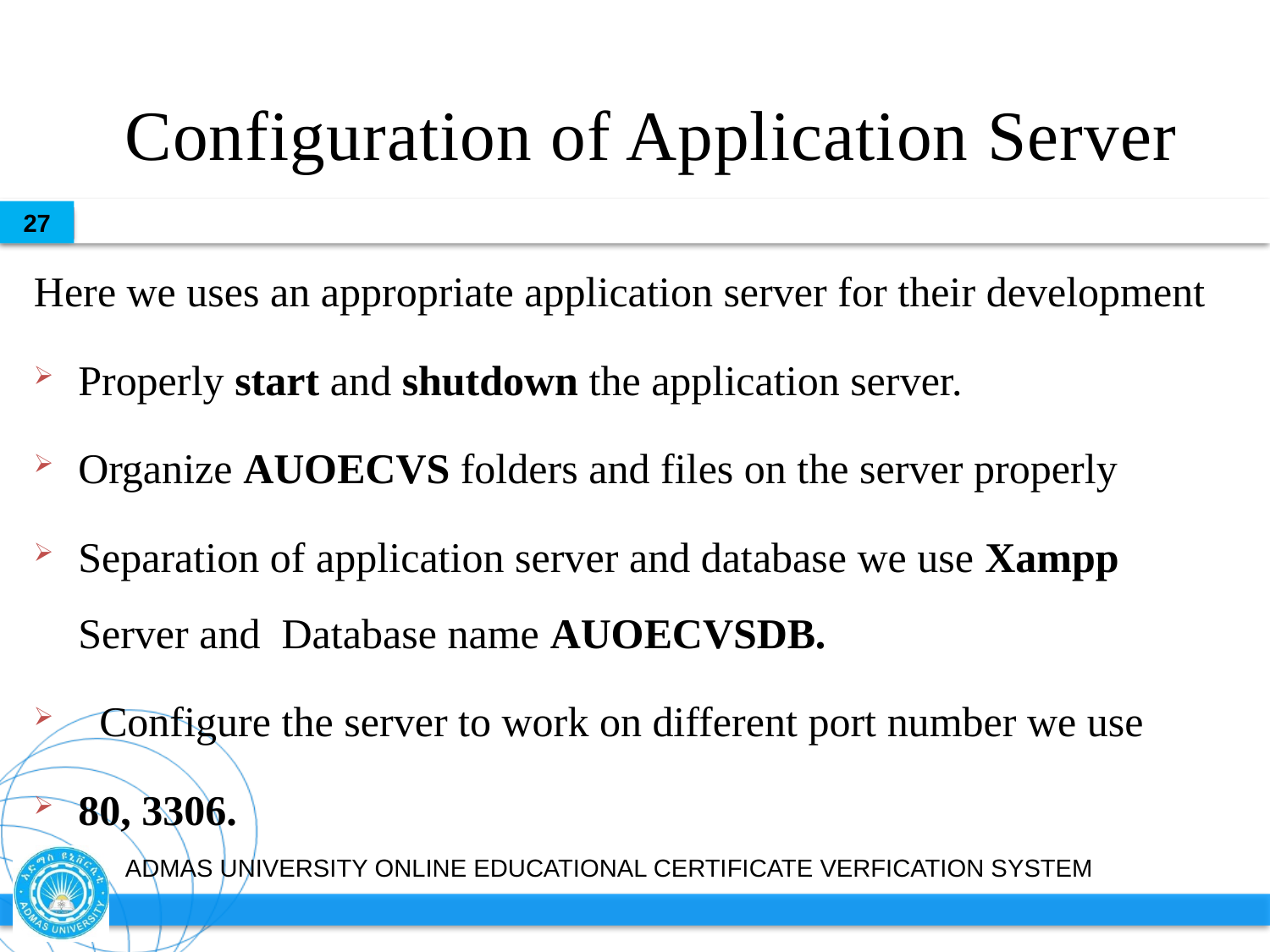

# Configuration of Application Server
27
Here we uses an appropriate application server for their development
Properly start and shutdown the application server.
Organize AUOECVS folders and files on the server properly
Separation of application server and database we use Xampp Server and  Database name AUOECVSDB.
  Configure the server to work on different port number we use
80, 3306.